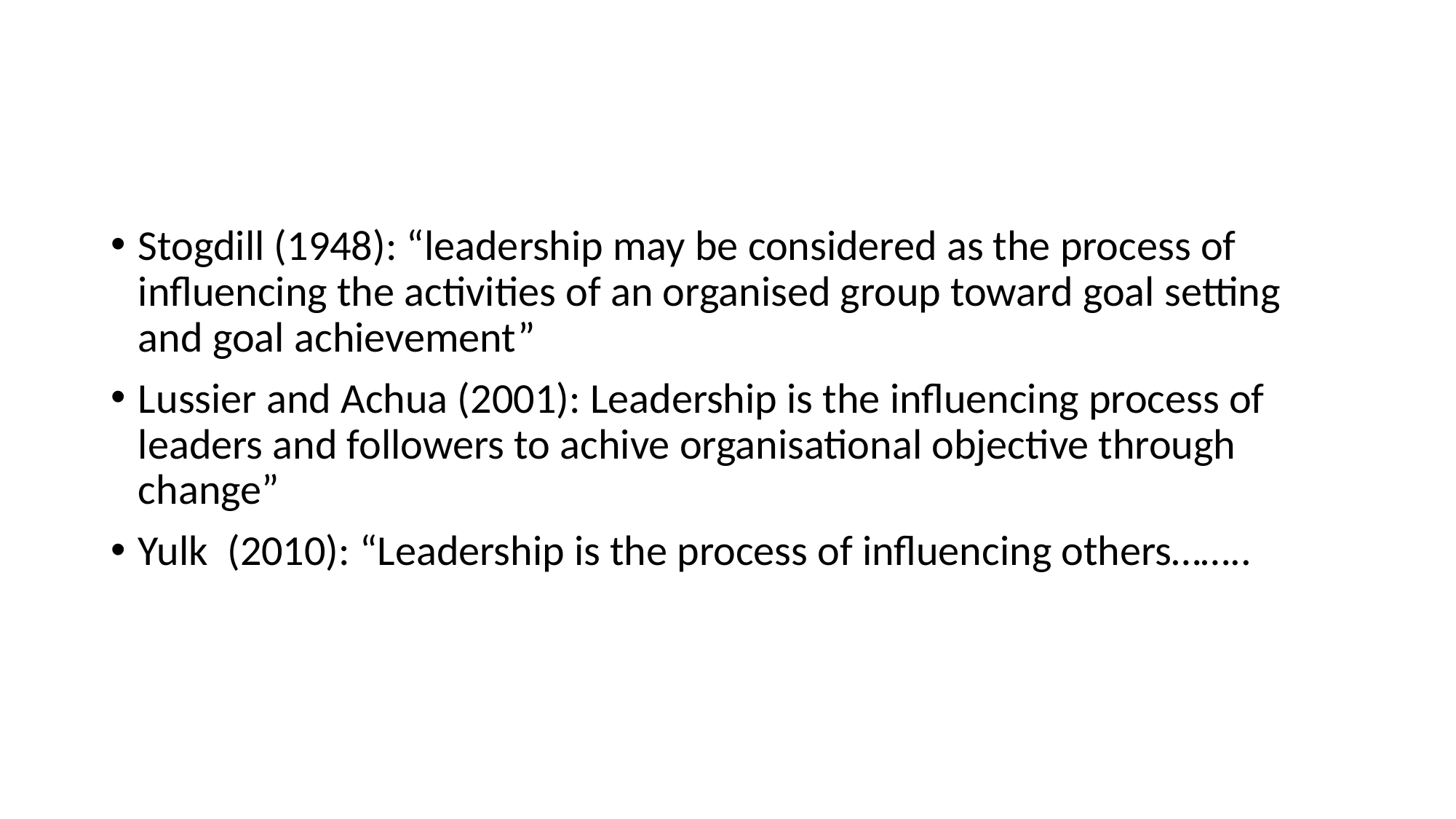

#
Stogdill (1948): “leadership may be considered as the process of influencing the activities of an organised group toward goal setting and goal achievement”
Lussier and Achua (2001): Leadership is the influencing process of leaders and followers to achive organisational objective through change”
Yulk  (2010): “Leadership is the process of influencing others……..